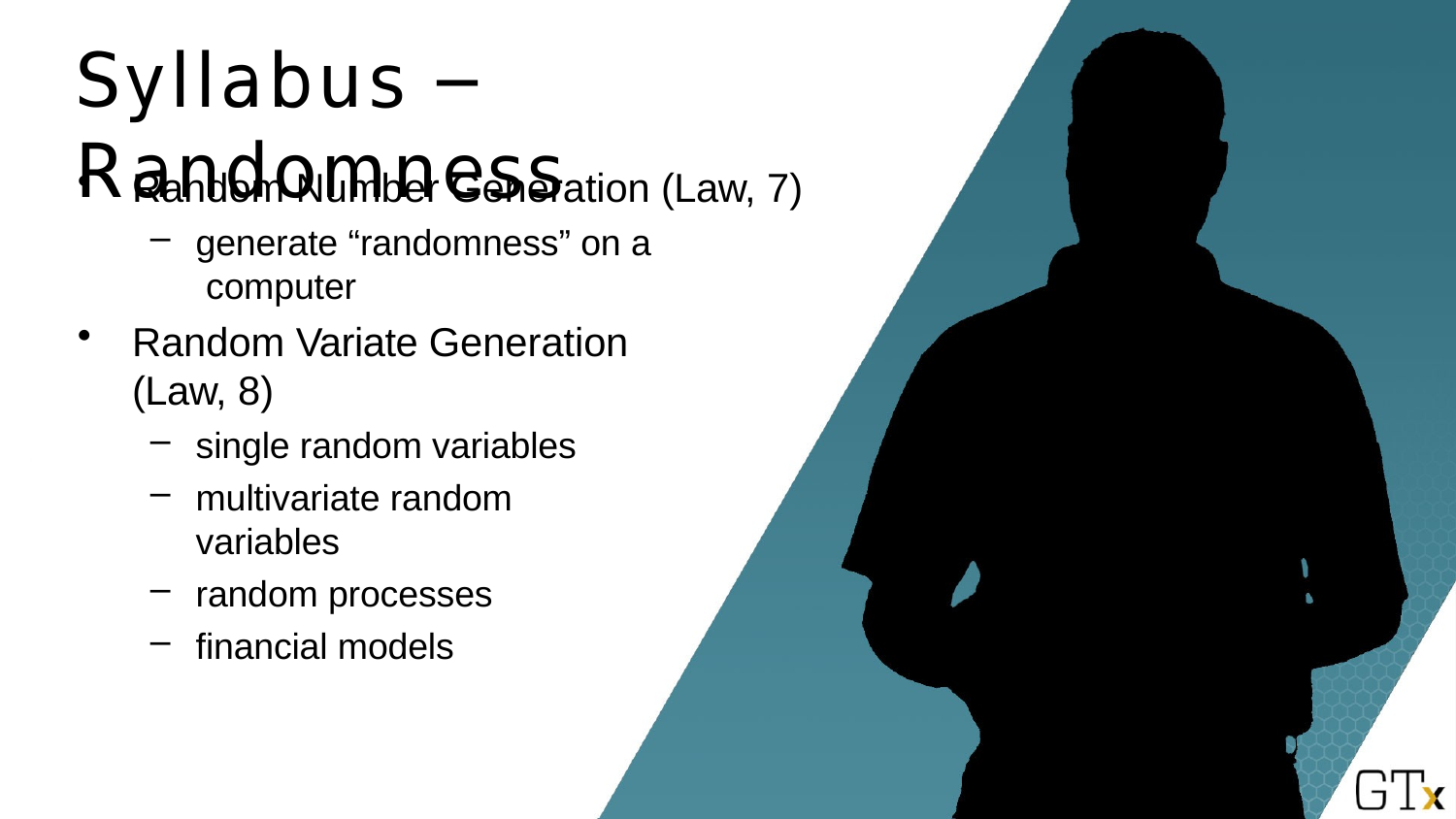

# Syllabus – Randomness
Random Number Generation (Law, 7)
generate “randomness” on a  computer
Random Variate Generation (Law, 8)
single random variables
multivariate random variables
random processes
financial models